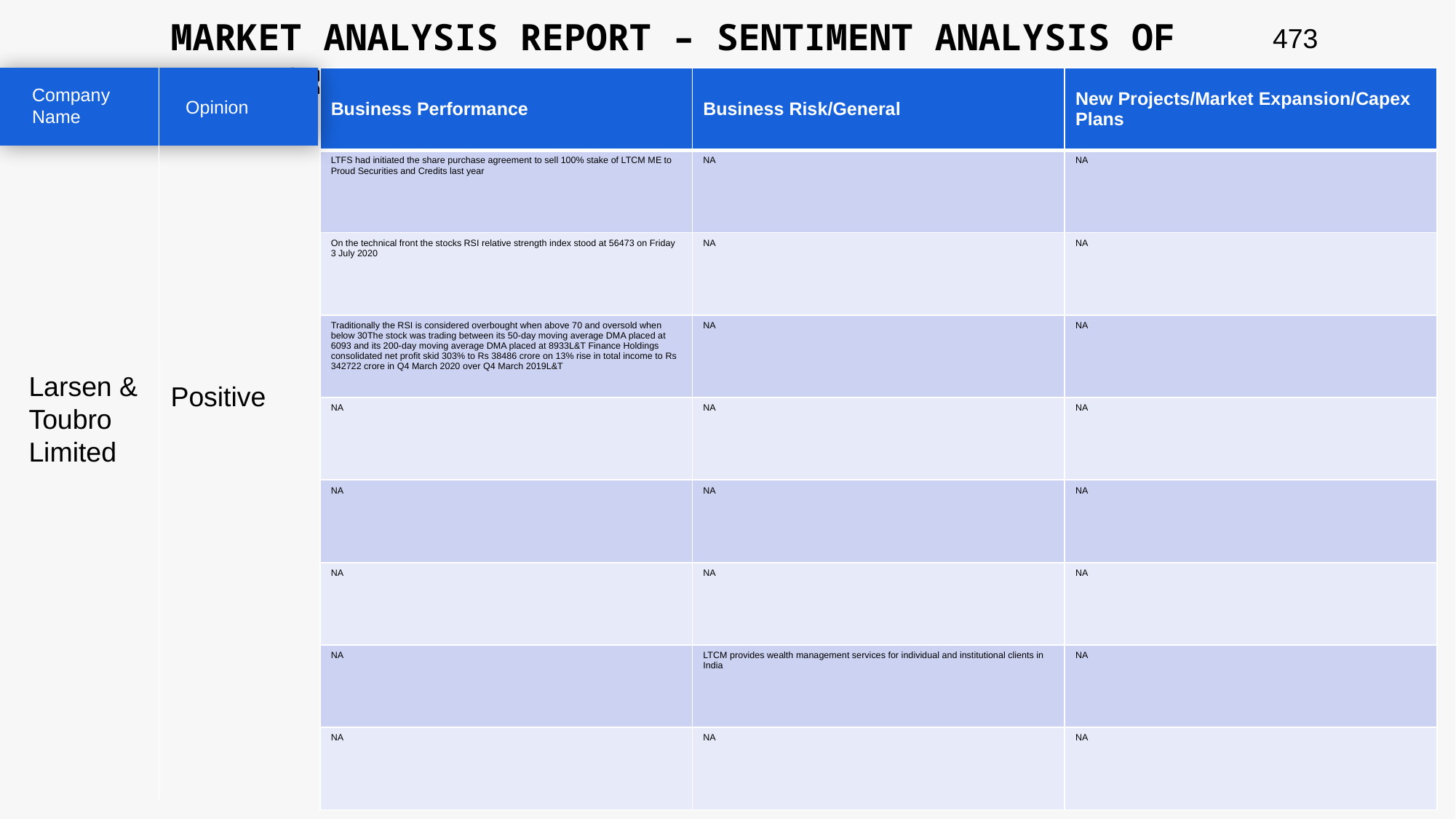

MARKET ANALYSIS REPORT – SENTIMENT ANALYSIS OF PEER GROUP
473

| Business Performance | Business Risk/General | New Projects/Market Expansion/Capex Plans |
| --- | --- | --- |
| LTFS had initiated the share purchase agreement to sell 100% stake of LTCM ME to Proud Securities and Credits last year | NA | NA |
| On the technical front the stocks RSI relative strength index stood at 56473 on Friday 3 July 2020 | NA | NA |
| Traditionally the RSI is considered overbought when above 70 and oversold when below 30The stock was trading between its 50-day moving average DMA placed at 6093 and its 200-day moving average DMA placed at 8933L&T Finance Holdings consolidated net profit skid 303% to Rs 38486 crore on 13% rise in total income to Rs 342722 crore in Q4 March 2020 over Q4 March 2019L&T | NA | NA |
| NA | NA | NA |
| NA | NA | NA |
| NA | NA | NA |
| NA | LTCM provides wealth management services for individual and institutional clients in India | NA |
| NA | NA | NA |
Company Name
Opinion
Larsen & Toubro Limited
Positive